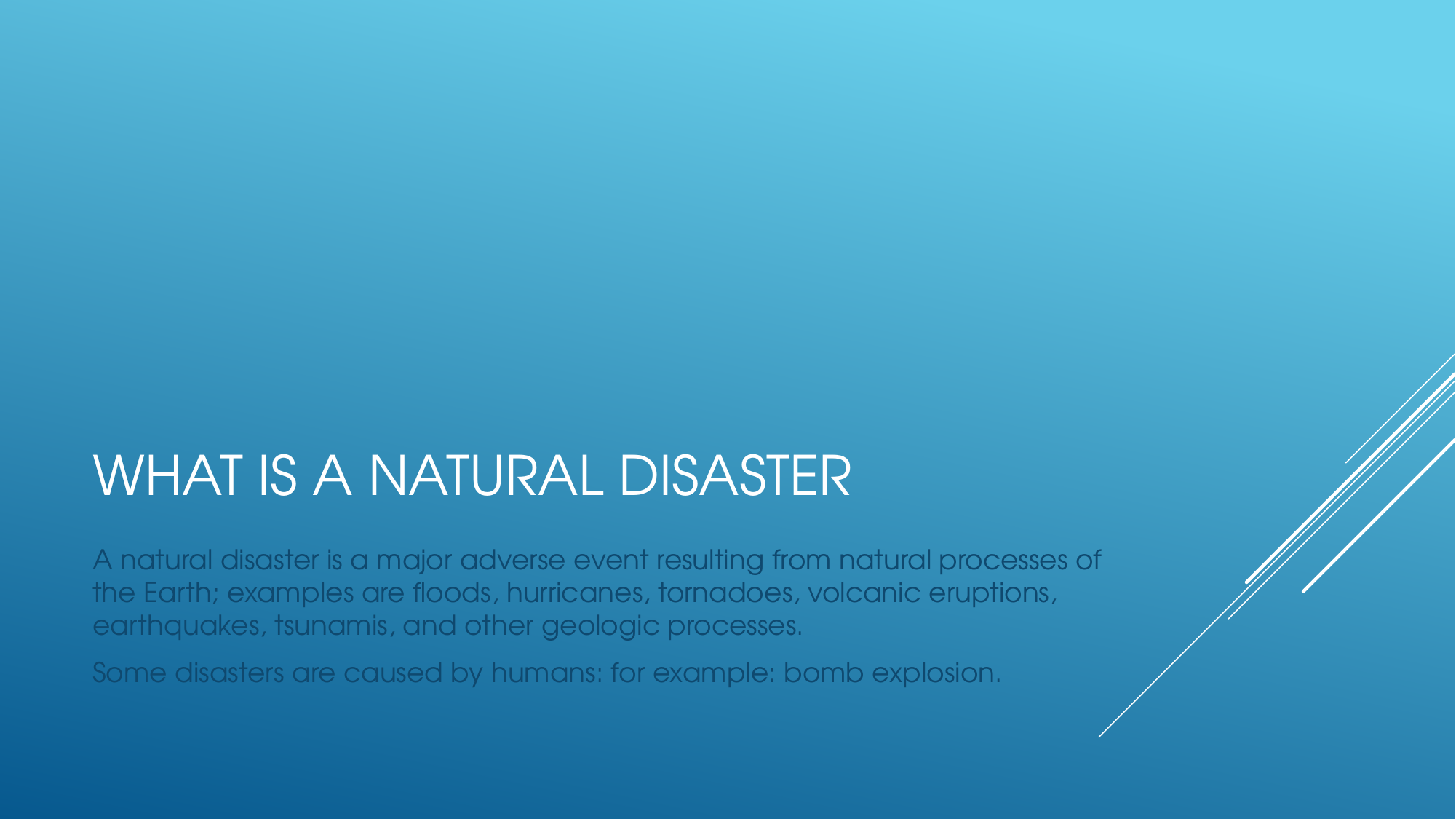

# What is a natural disaster
A natural disaster is a major adverse event resulting from natural processes of the Earth; examples are floods, hurricanes, tornadoes, volcanic eruptions, earthquakes, tsunamis, and other geologic processes.
Some disasters are caused by humans: for example: bomb explosion.